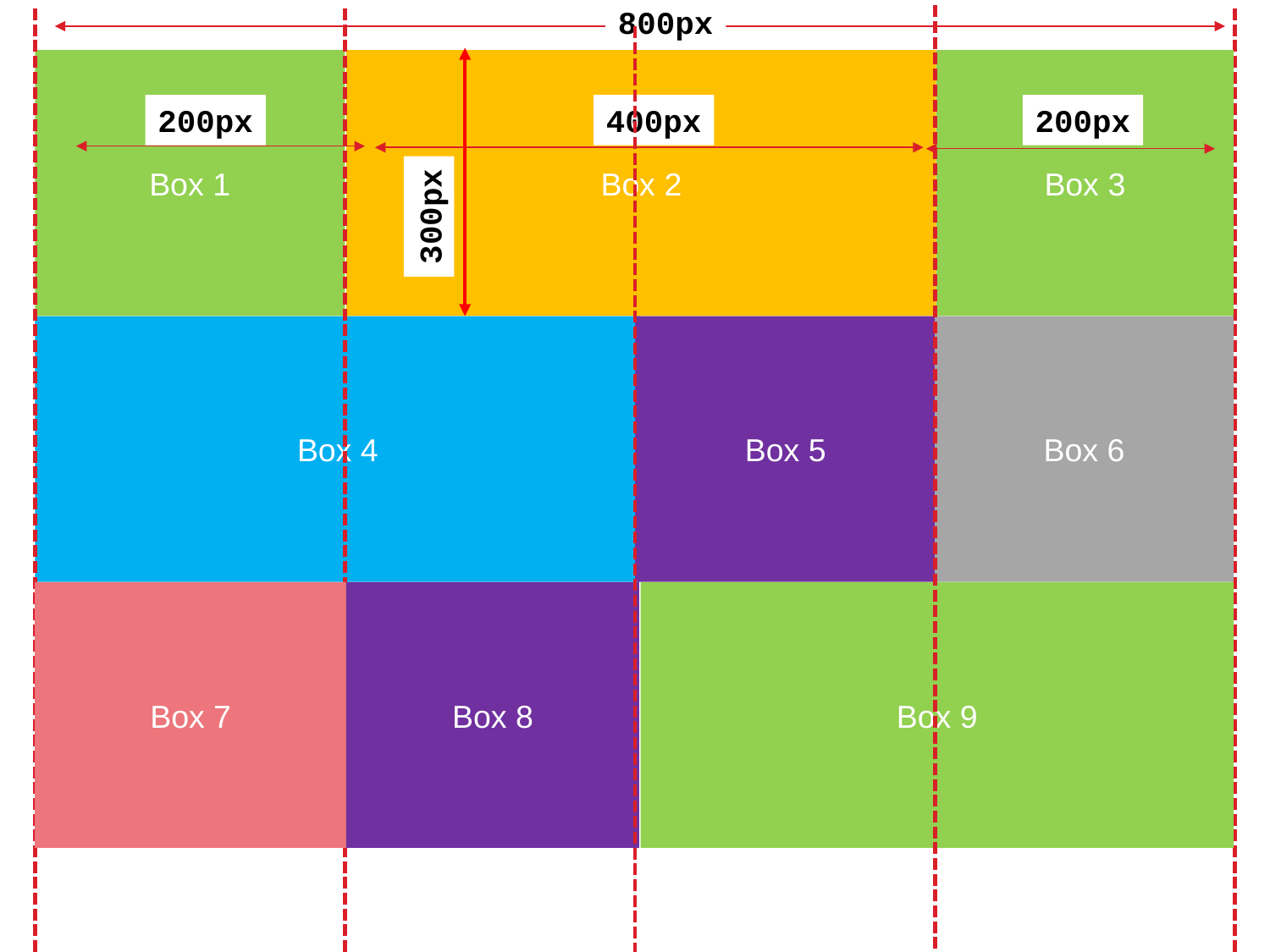

800px

Box 1
Box 2
Box 3
200px
400px
200px
300px
Box 4
Box 5
Box 6
Box 7
Box 8
Box 9